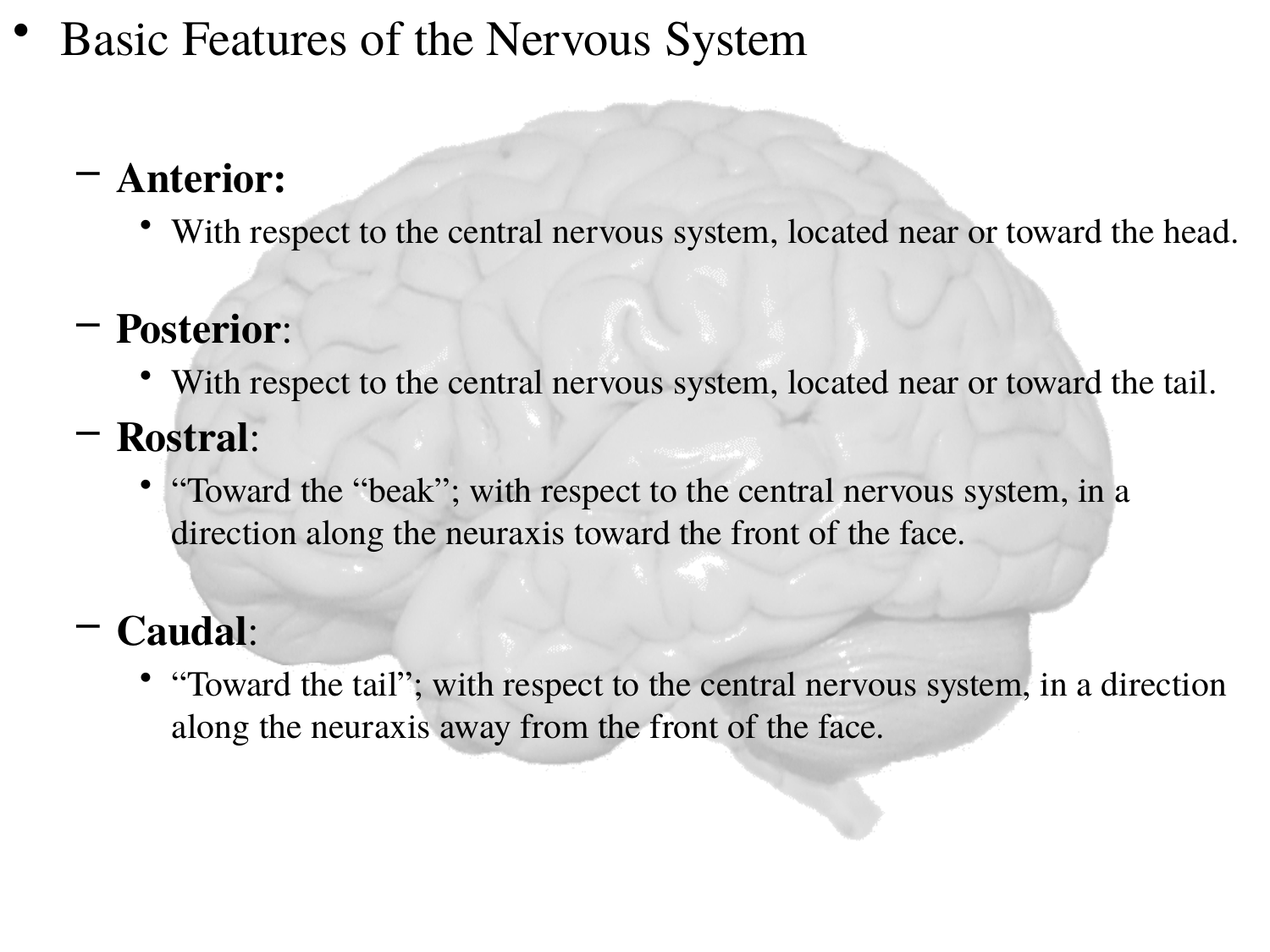

Basic Features of the Nervous System

Anterior:
With respect to the central nervous system, located near or toward the head.
Posterior:
With respect to the central nervous system, located near or toward the tail.
Rostral:
“Toward the “beak”; with respect to the central nervous system, in a direction along the neuraxis toward the front of the face.
Caudal:
“Toward the tail”; with respect to the central nervous system, in a direction along the neuraxis away from the front of the face.